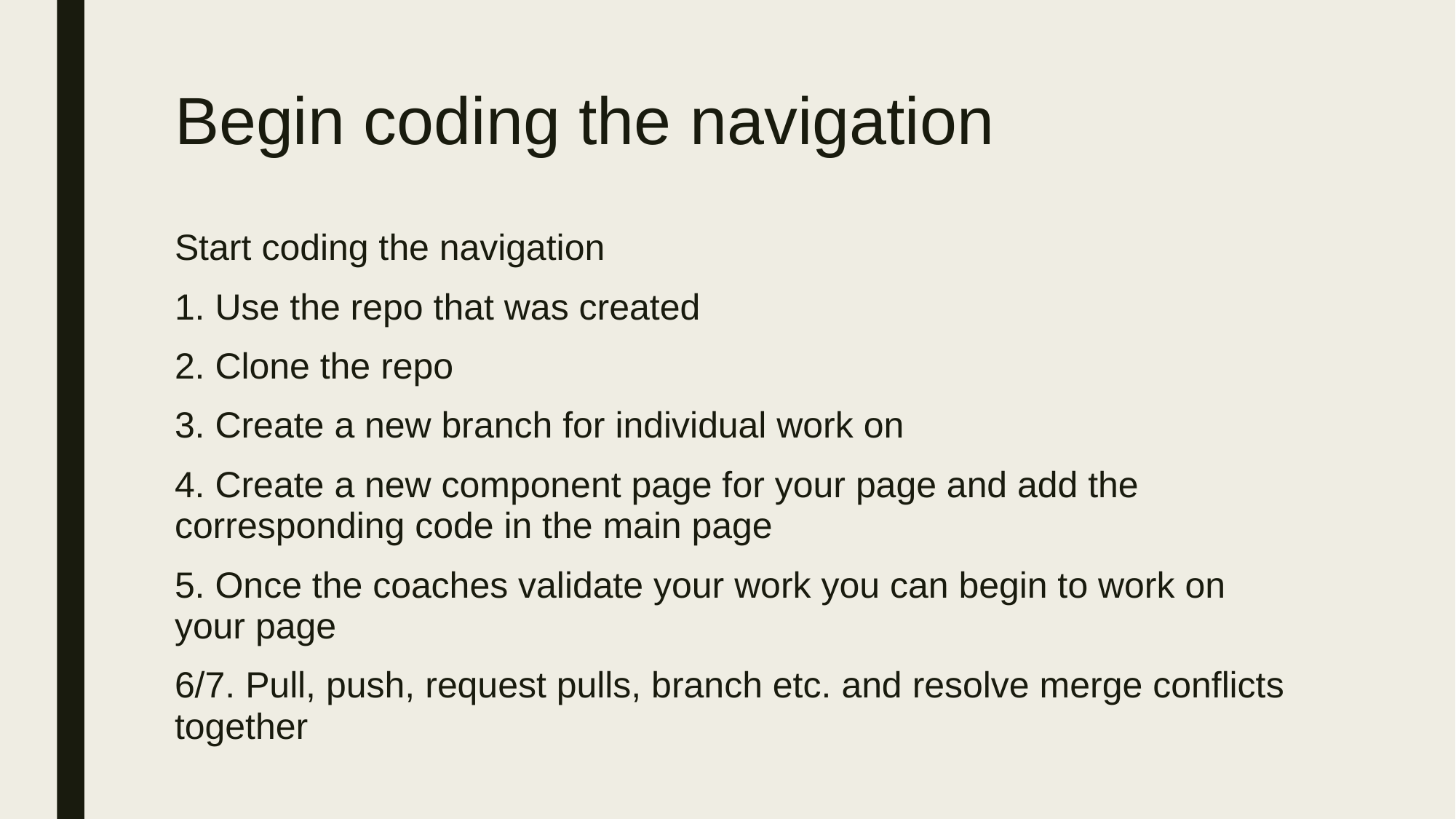

# Begin coding the navigation
Start coding the navigation
1. Use the repo that was created
2. Clone the repo
3. Create a new branch for individual work on
4. Create a new component page for your page and add the corresponding code in the main page
5. Once the coaches validate your work you can begin to work on your page
6/7. Pull, push, request pulls, branch etc. and resolve merge conflicts together